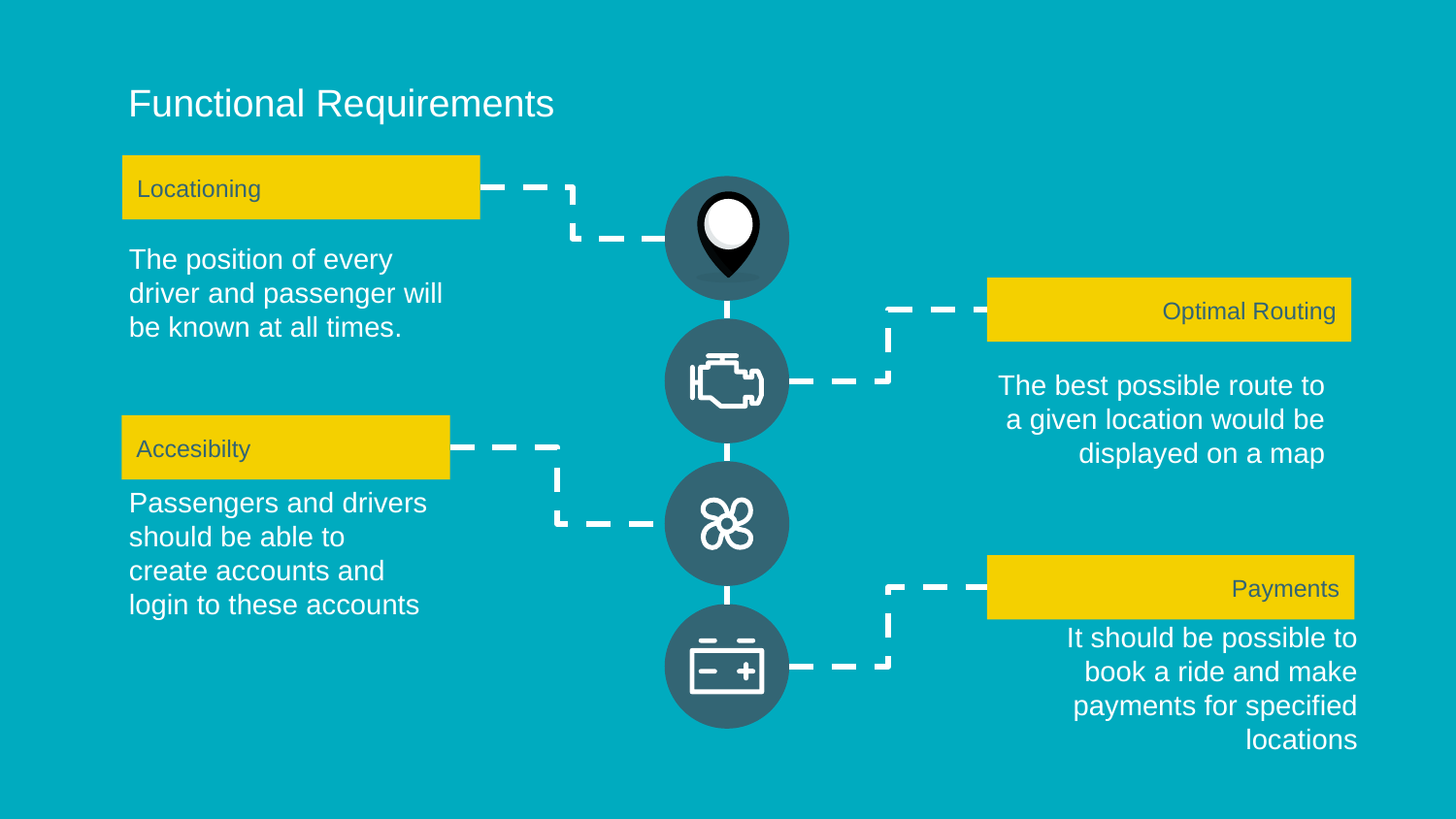

# Functional Requirements
Locationing
The position of every driver and passenger will be known at all times.

Optimal Routing
The best possible route to a given location would be displayed on a map

Accesibilty
Passengers and drivers should be able to create accounts and login to these accounts

Payments
It should be possible to book a ride and make payments for specified locations